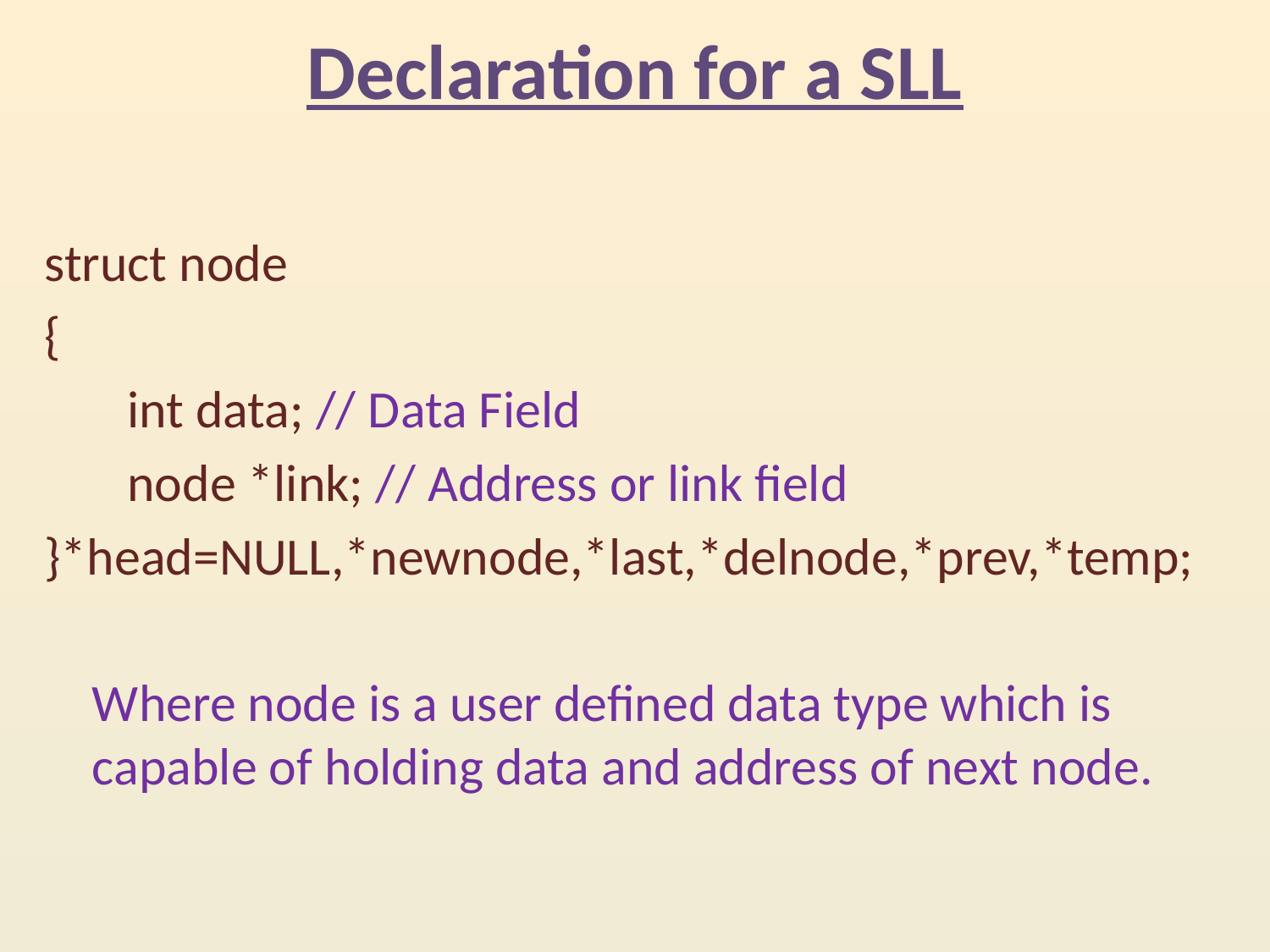

# Declaration for a SLL
struct node
{
       int data; // Data Field
       node *link; // Address or link field
}*head=NULL,*newnode,*last,*delnode,*prev,*temp;

	Where node is a user defined data type which is capable of holding data and address of next node.